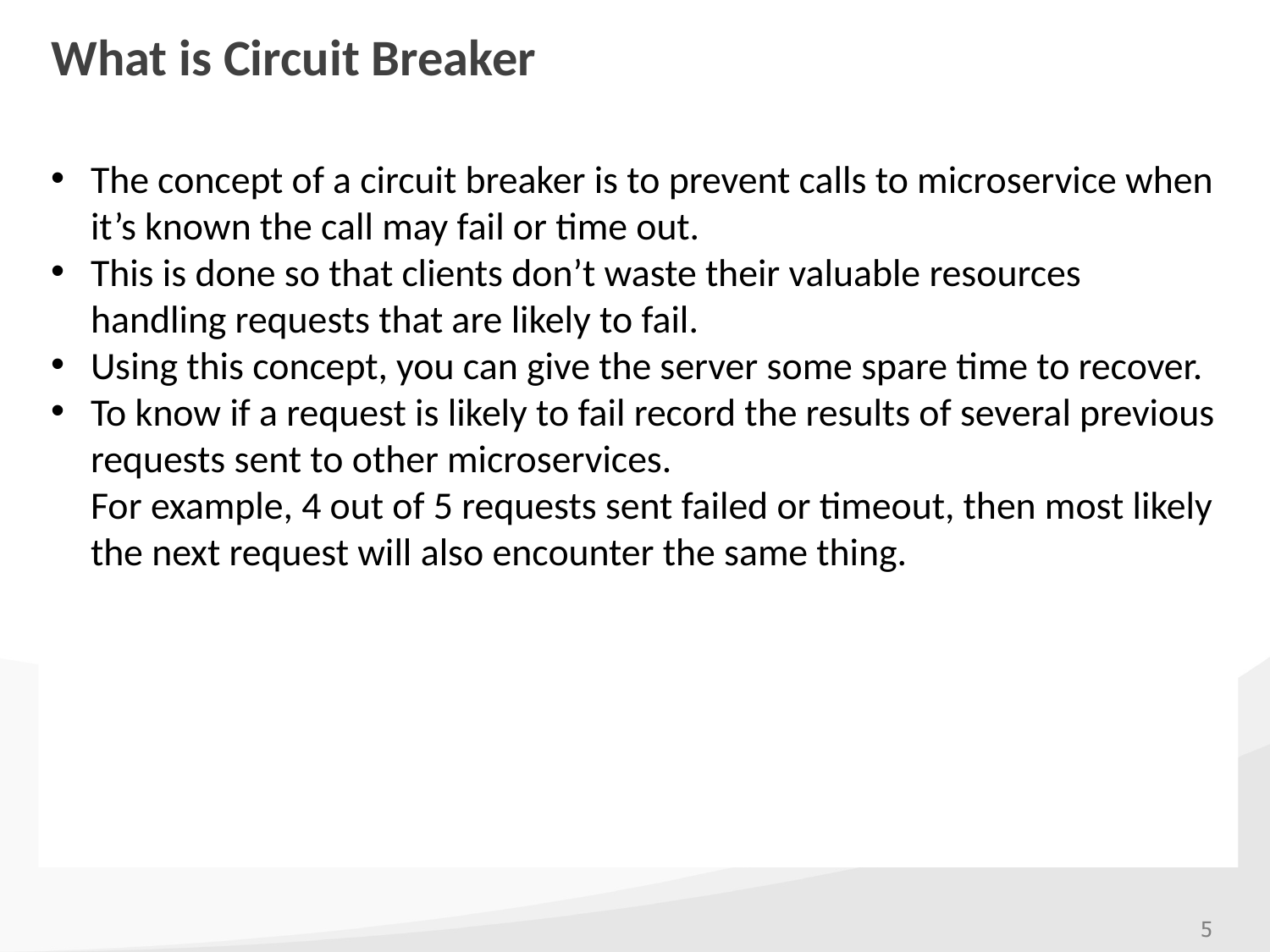

# What is Circuit Breaker
The concept of a circuit breaker is to prevent calls to microservice when it’s known the call may fail or time out.
This is done so that clients don’t waste their valuable resources handling requests that are likely to fail.
Using this concept, you can give the server some spare time to recover.
To know if a request is likely to fail record the results of several previous requests sent to other microservices.
For example, 4 out of 5 requests sent failed or timeout, then most likely the next request will also encounter the same thing.